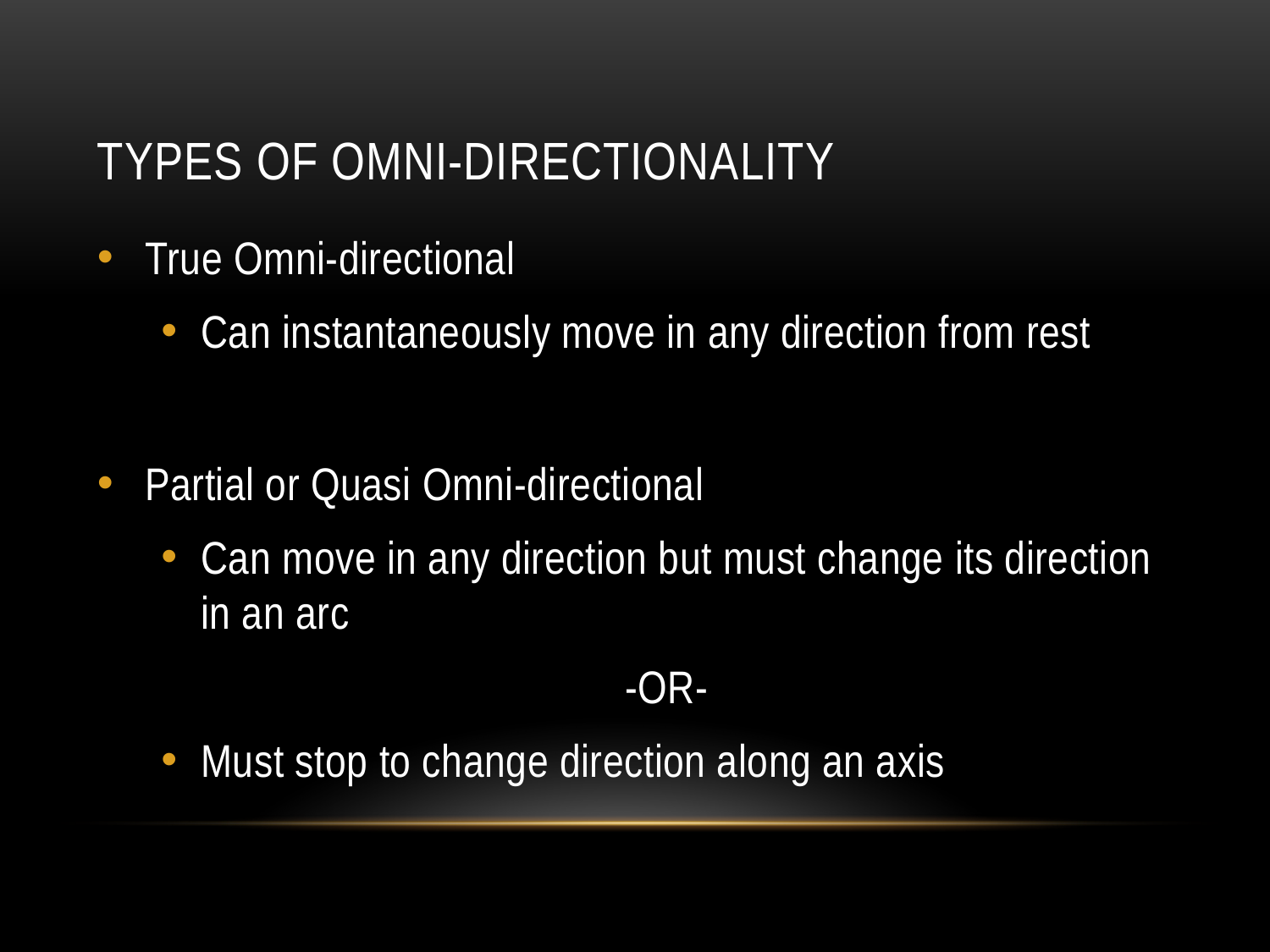

# Types of omni-directionality
True Omni-directional
Can instantaneously move in any direction from rest

Partial or Quasi Omni-directional
Can move in any direction but must change its direction in an arc
-OR-
Must stop to change direction along an axis